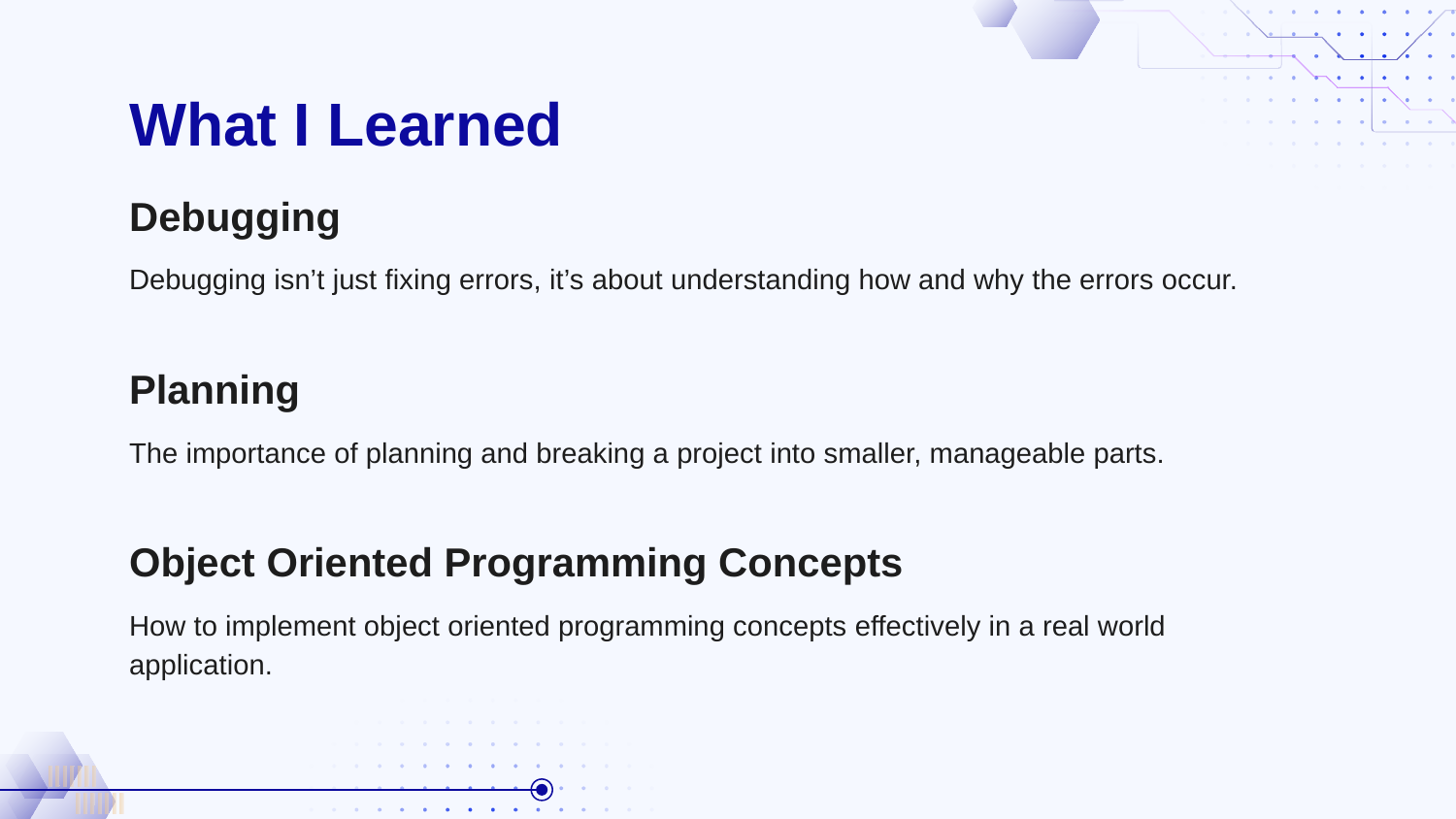

# What I Learned
Debugging
Debugging isn’t just fixing errors, it’s about understanding how and why the errors occur.
Planning
The importance of planning and breaking a project into smaller, manageable parts.
Object Oriented Programming Concepts
How to implement object oriented programming concepts effectively in a real world application.